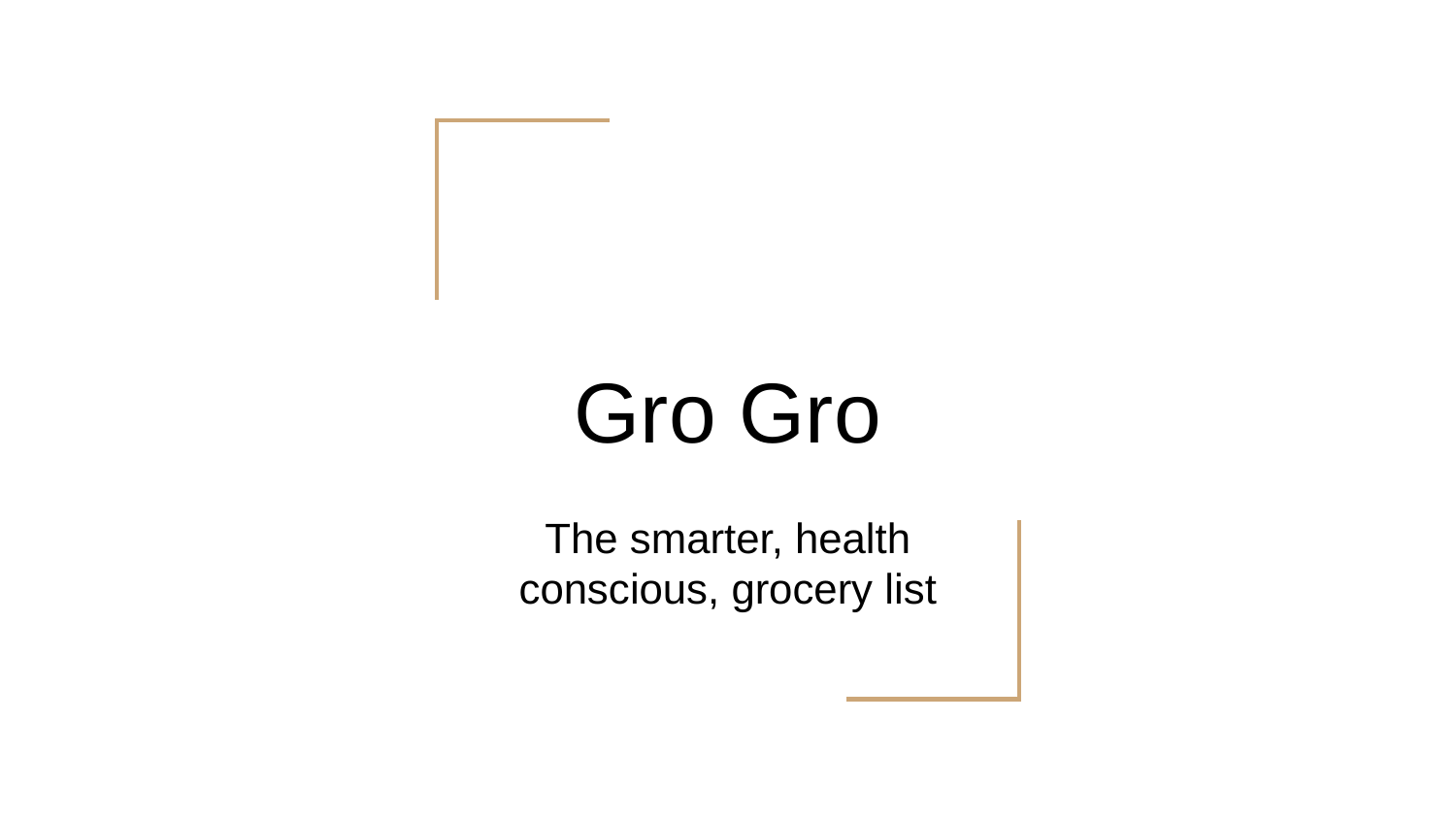

# Gro Gro
The smarter, health conscious, grocery list